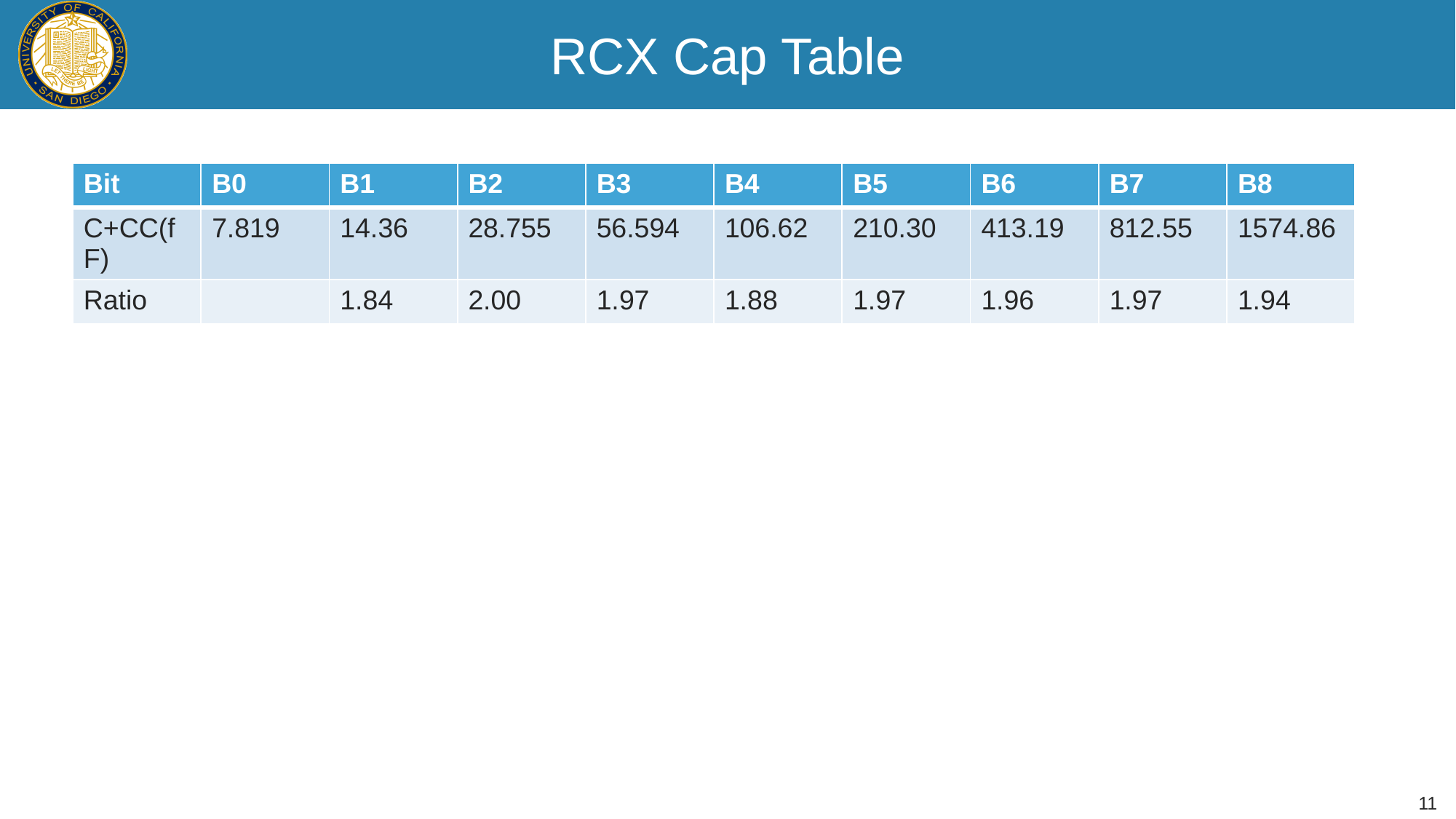

# RCX Cap Table
| Bit | B0 | B1 | B2 | B3 | B4 | B5 | B6 | B7 | B8 |
| --- | --- | --- | --- | --- | --- | --- | --- | --- | --- |
| C+CC(fF) | 7.819 | 14.36 | 28.755 | 56.594 | 106.62 | 210.30 | 413.19 | 812.55 | 1574.86 |
| Ratio |  | 1.84 | 2.00 | 1.97 | 1.88 | 1.97 | 1.96 | 1.97 | 1.94 |
11